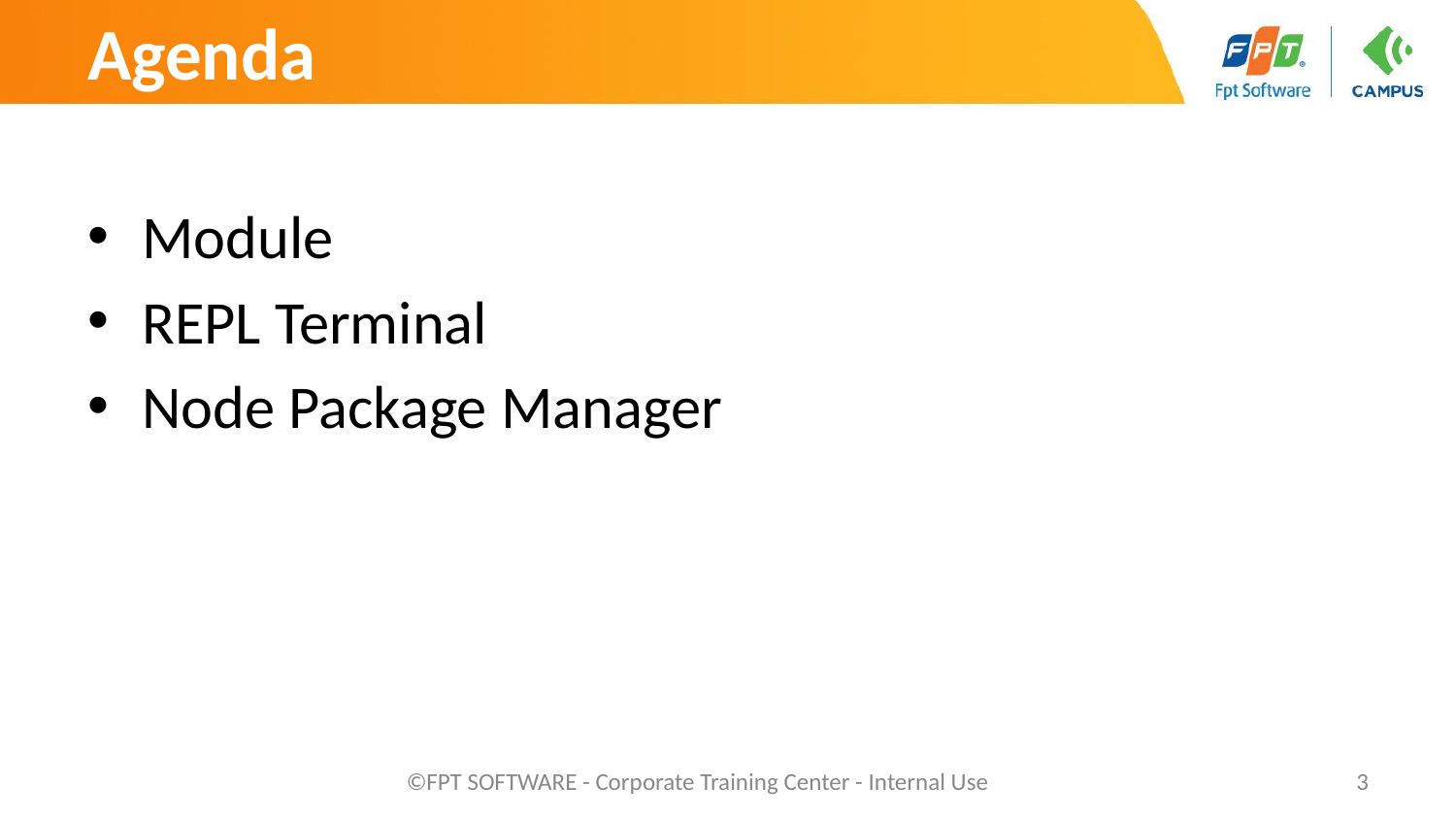

# Agenda
Module
REPL Terminal
Node Package Manager
©FPT SOFTWARE - Corporate Training Center - Internal Use
3